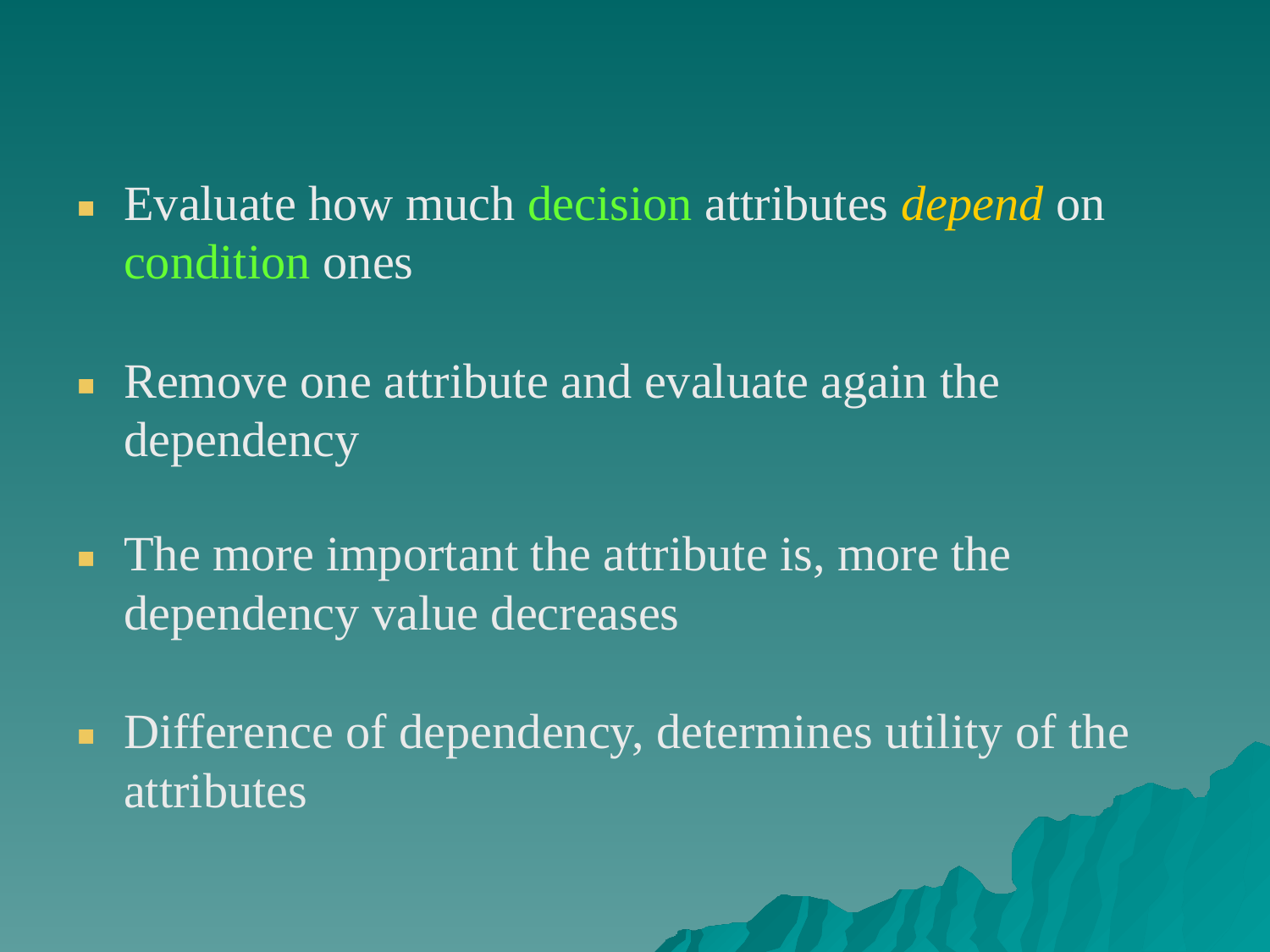

Evaluate how much decision attributes depend on condition ones

Remove one attribute and evaluate again the dependency

The more important the attribute is, more the dependency value decreases

Difference of dependency, determines utility of the attributes